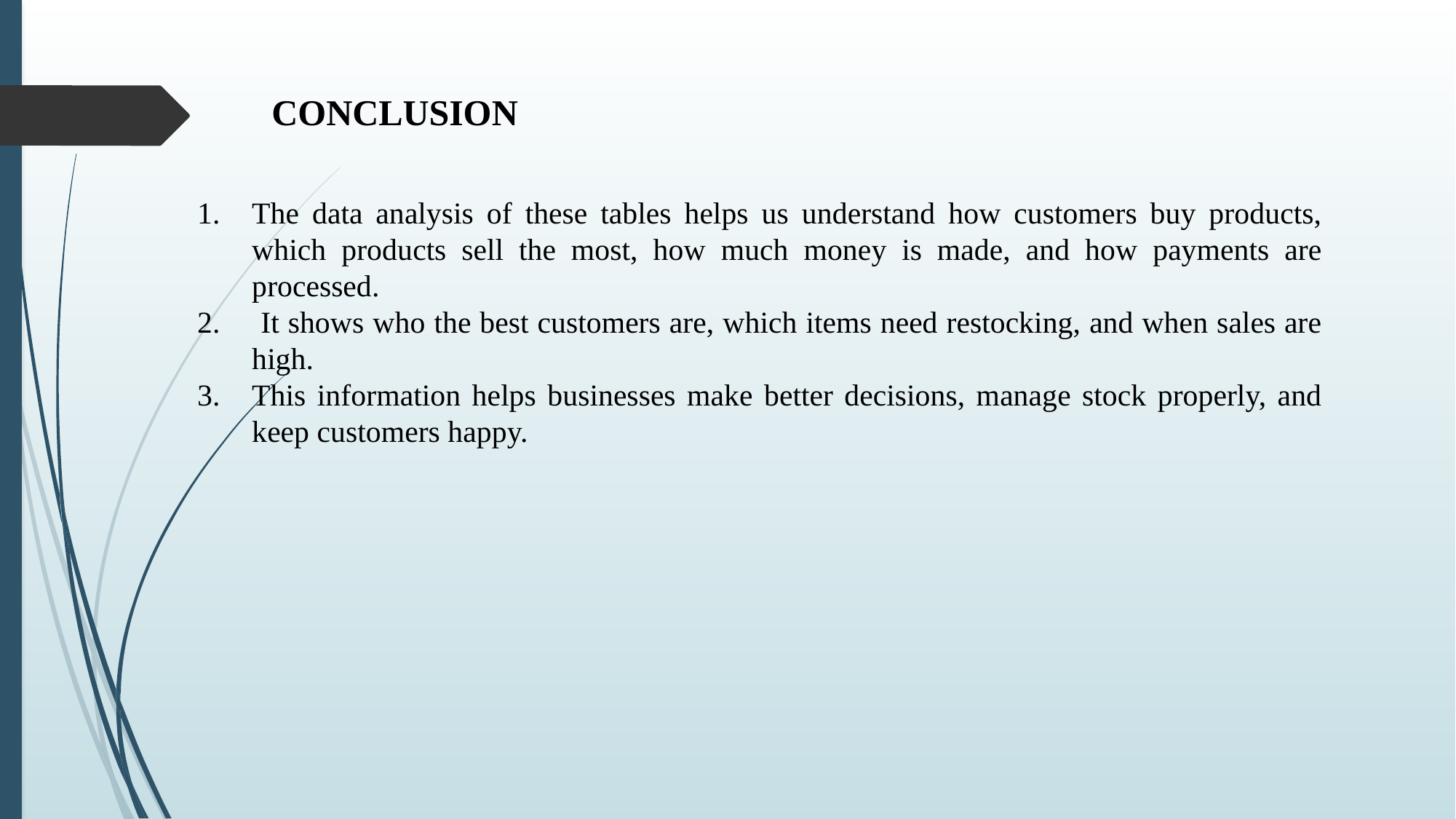

CONCLUSION
The data analysis of these tables helps us understand how customers buy products, which products sell the most, how much money is made, and how payments are processed.
 It shows who the best customers are, which items need restocking, and when sales are high.
This information helps businesses make better decisions, manage stock properly, and keep customers happy.